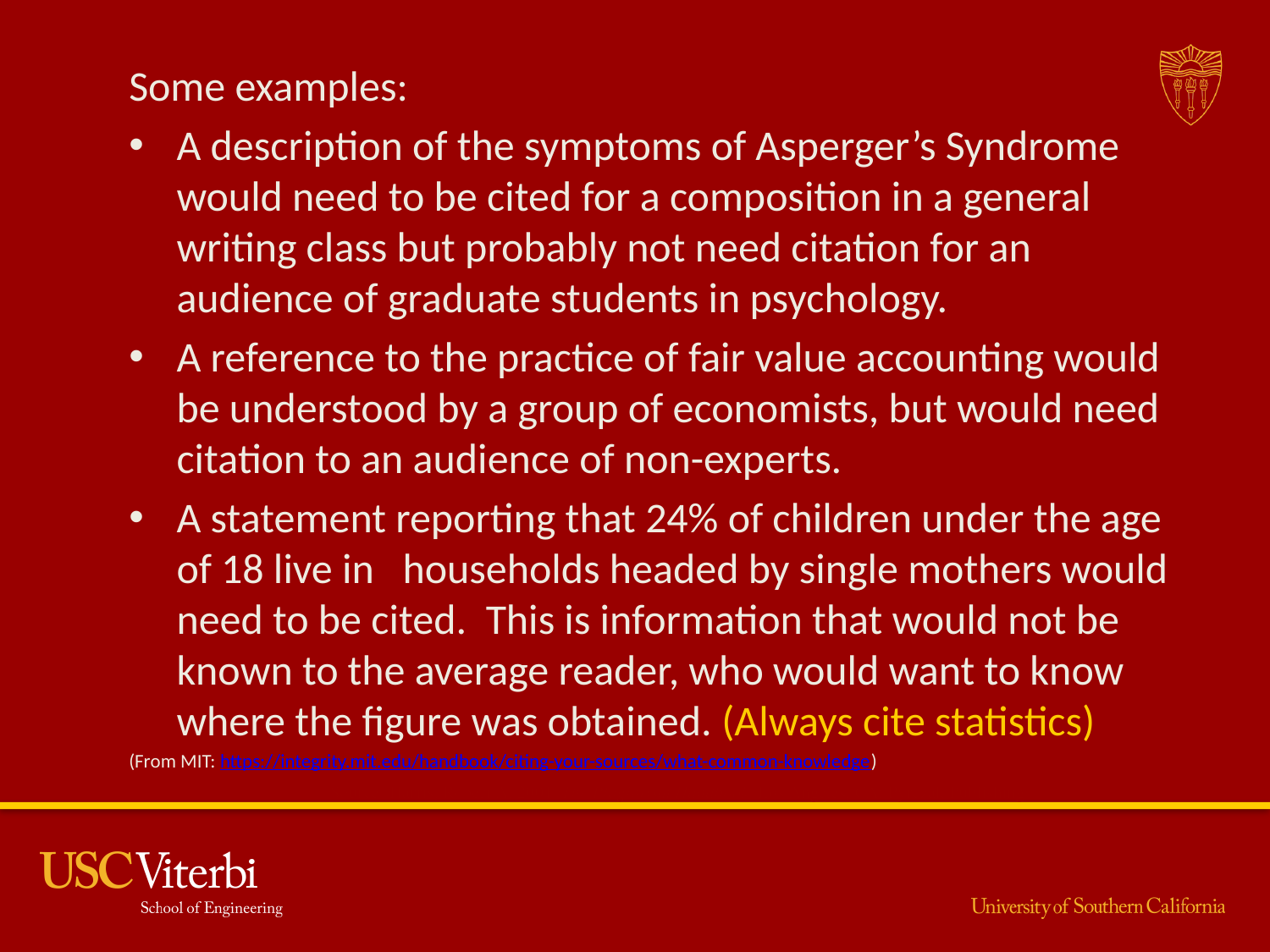

Some examples:
A description of the symptoms of Asperger’s Syndrome would need to be cited for a composition in a general writing class but probably not need citation for an audience of graduate students in psychology.
A reference to the practice of fair value accounting would be understood by a group of economists, but would need citation to an audience of non-experts.
A statement reporting that 24% of children under the age of 18 live in   households headed by single mothers would need to be cited.  This is information that would not be known to the average reader, who would want to know where the figure was obtained. (Always cite statistics)
(From MIT: https://integrity.mit.edu/handbook/citing-your-sources/what-common-knowledge)

Source: Harris, Robert A. 2001. The Plagiarism Handbook. Los Angeles, CA: Pyrczak Publishing.